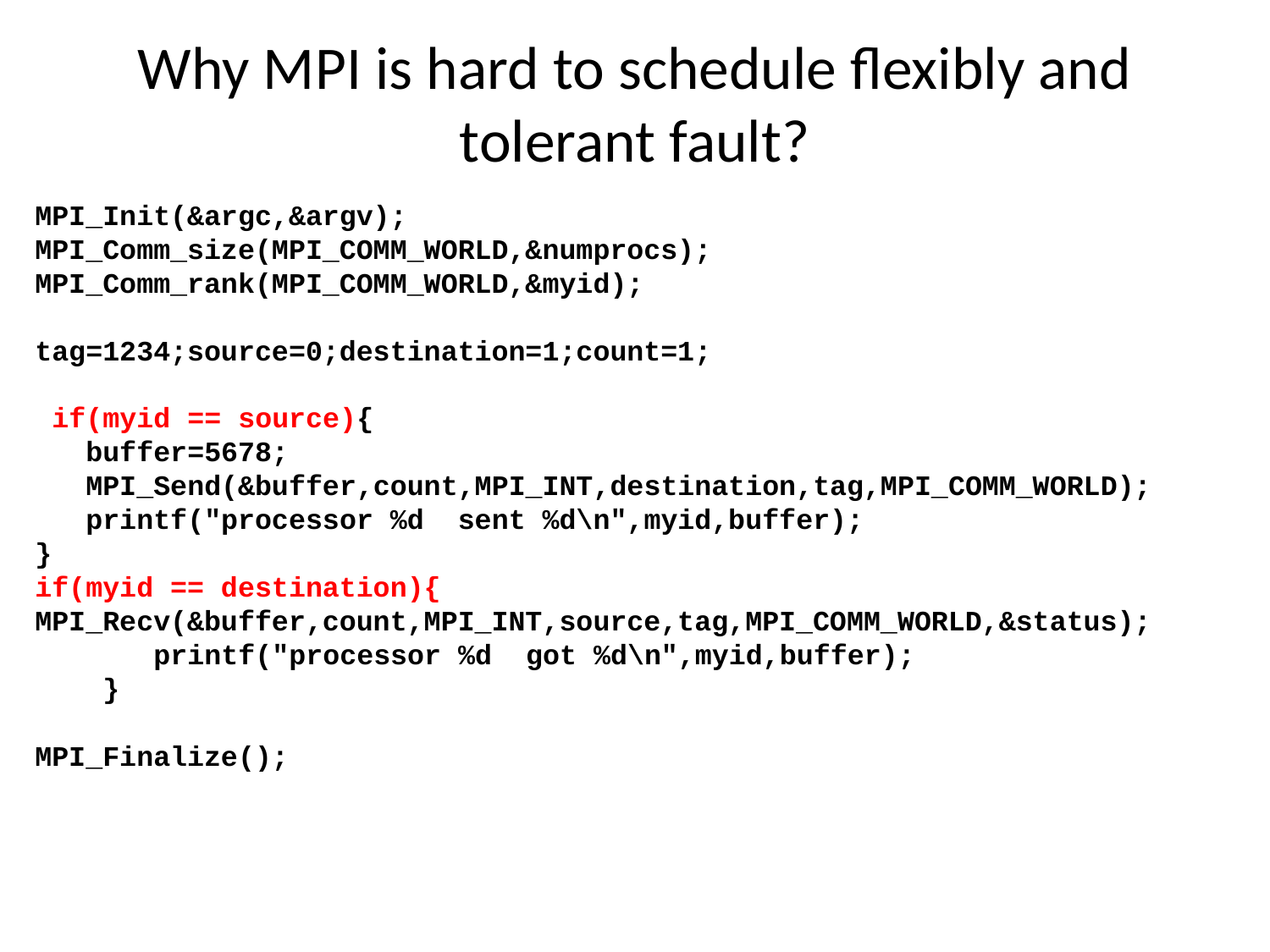

# Why MPI is hard to schedule flexibly and tolerant fault?

MPI_Init(&argc,&argv);
MPI_Comm_size(MPI_COMM_WORLD,&numprocs);
MPI_Comm_rank(MPI_COMM_WORLD,&myid);

tag=1234;source=0;destination=1;count=1;

 if(myid == source){
   buffer=5678;
   MPI_Send(&buffer,count,MPI_INT,destination,tag,MPI_COMM_WORLD);
   printf("processor %d  sent %d\n",myid,buffer);
}
if(myid == destination){    	MPI_Recv(&buffer,count,MPI_INT,source,tag,MPI_COMM_WORLD,&status);
       printf("processor %d  got %d\n",myid,buffer);
    }

MPI_Finalize();